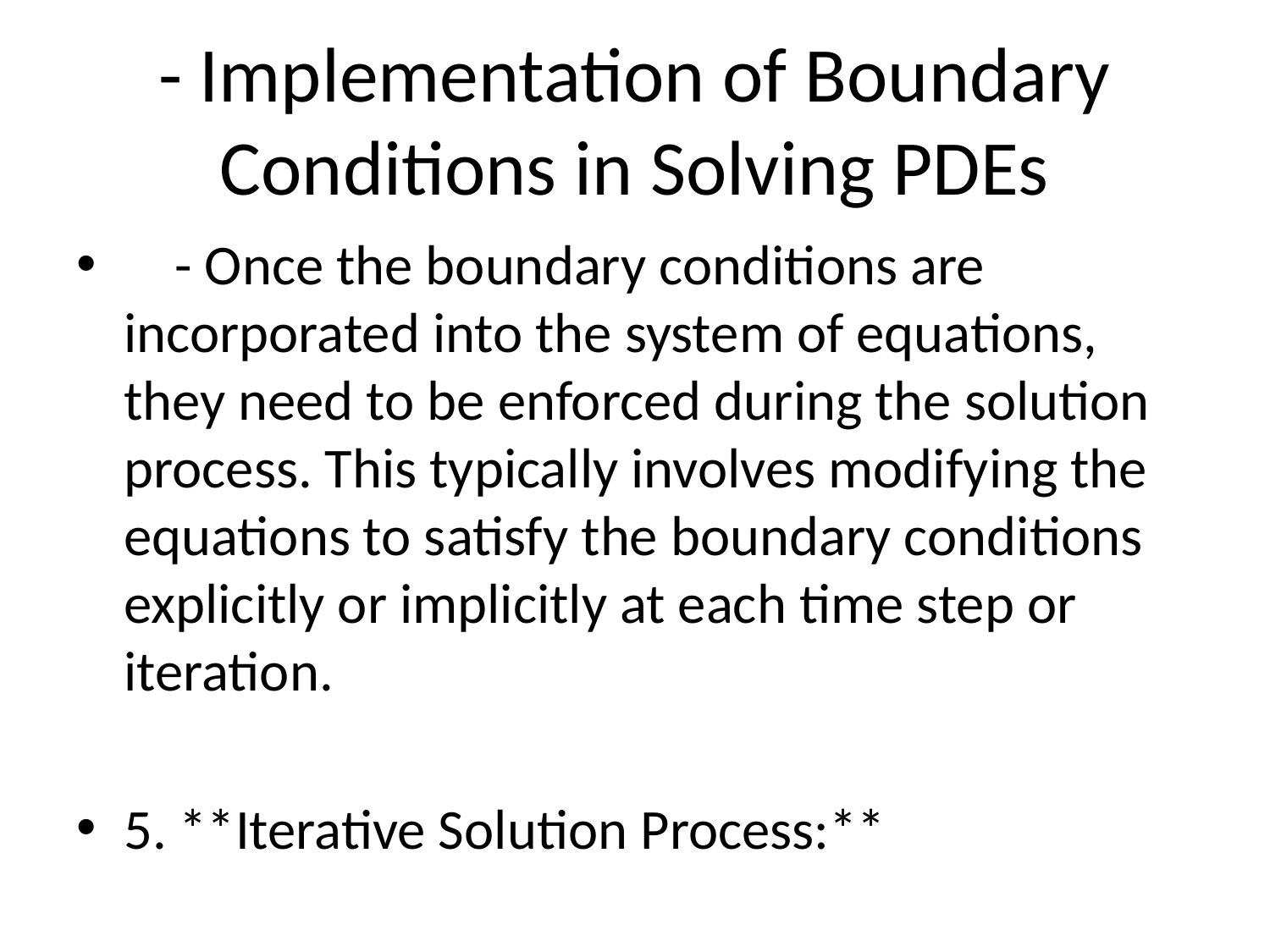

# - Implementation of Boundary Conditions in Solving PDEs
    - Once the boundary conditions are incorporated into the system of equations, they need to be enforced during the solution process. This typically involves modifying the equations to satisfy the boundary conditions explicitly or implicitly at each time step or iteration.

5. **Iterative Solution Process:**